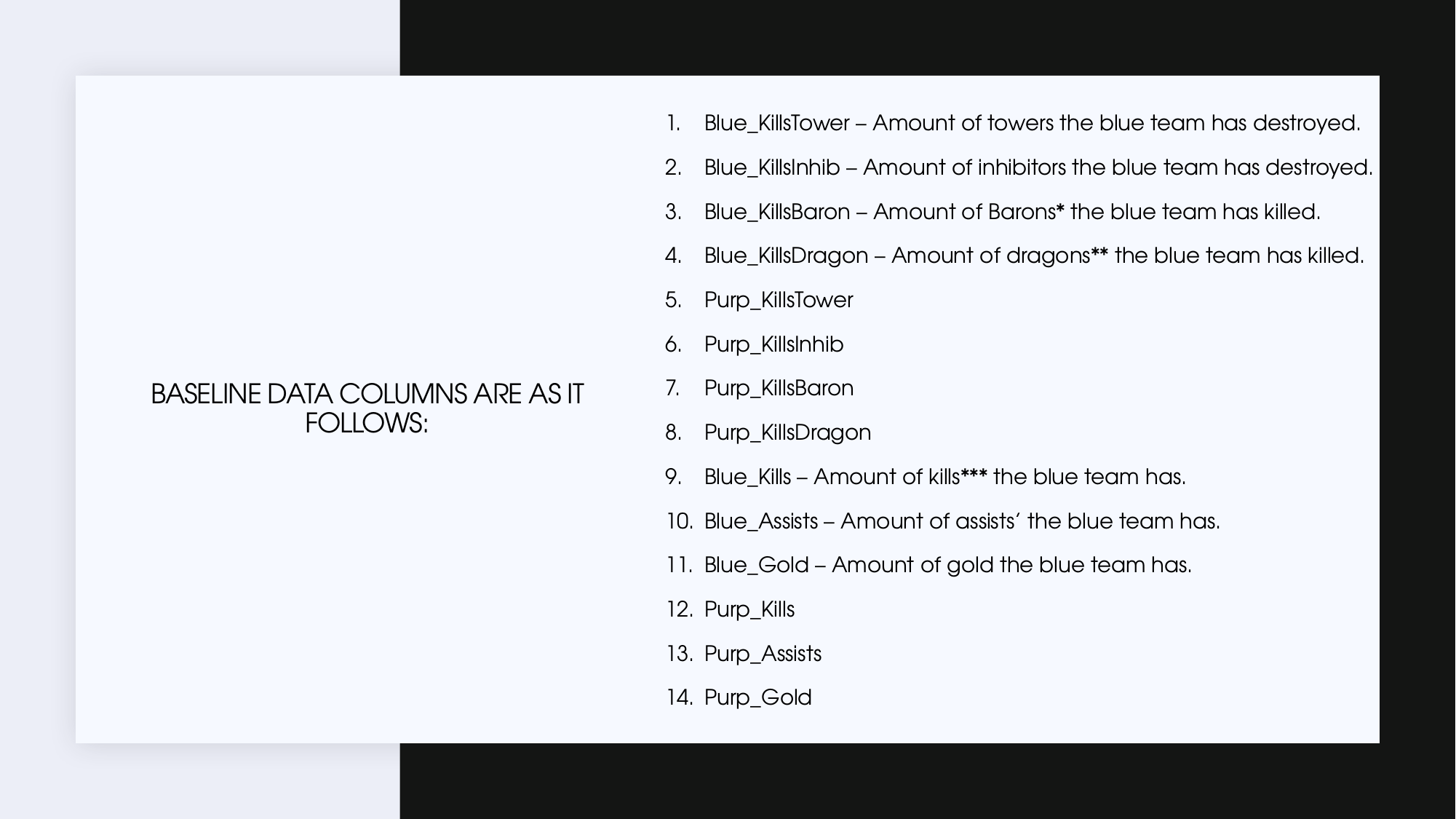

Blue_KillsTower – Amount of towers the blue team has destroyed.
Blue_KillsInhib – Amount of inhibitors the blue team has destroyed.
Blue_KillsBaron – Amount of Barons* the blue team has killed.
Blue_KillsDragon – Amount of dragons** the blue team has killed.
Purp_KillsTower
Purp_KillsInhib
Purp_KillsBaron
Purp_KillsDragon
Blue_Kills – Amount of kills*** the blue team has.
Blue_Assists – Amount of assists’ the blue team has.
Blue_Gold – Amount of gold the blue team has.
Purp_Kills
Purp_Assists
Purp_Gold
# Baseline data columns are as it follows: